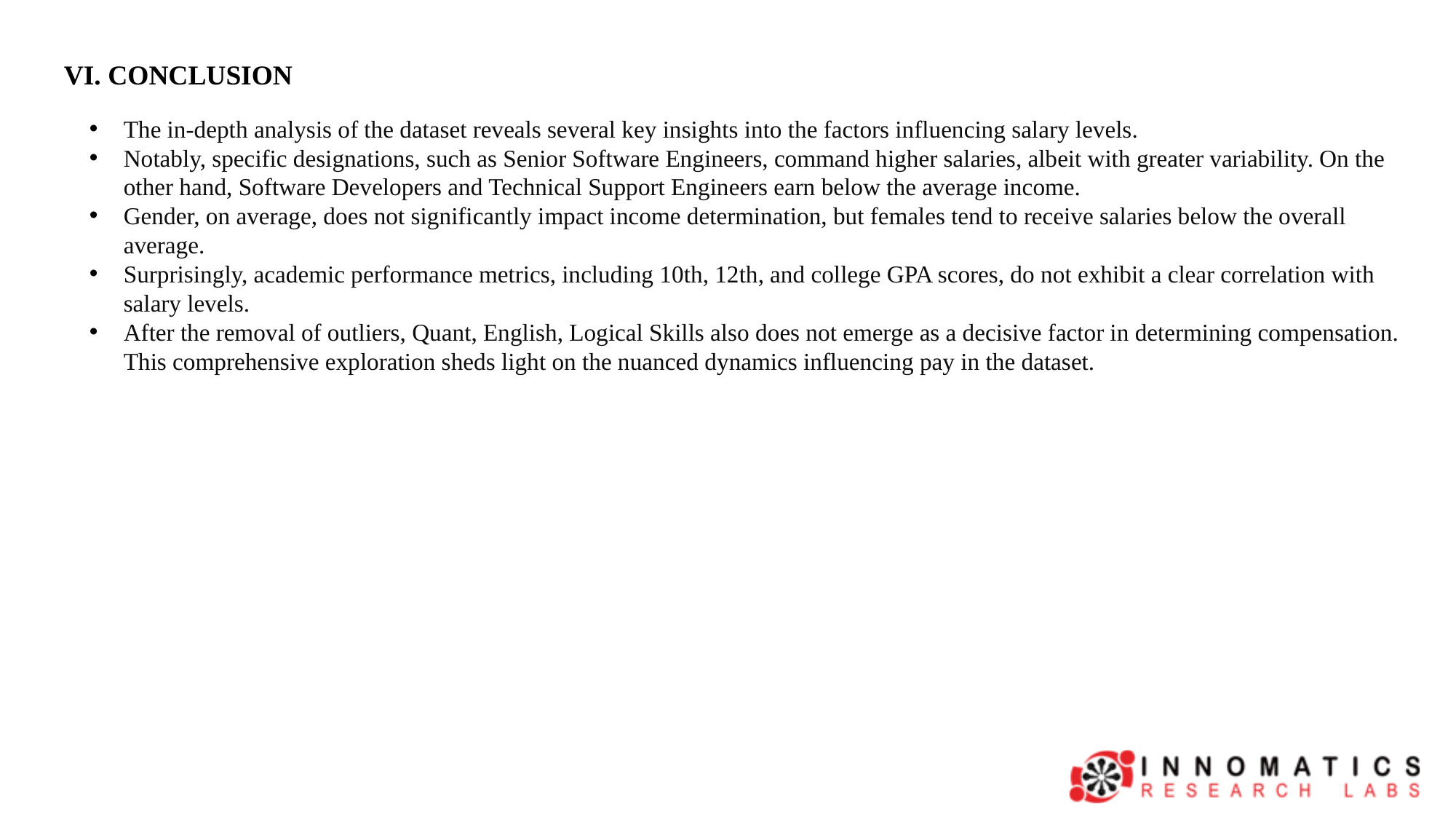

VI. CONCLUSION
The in-depth analysis of the dataset reveals several key insights into the factors influencing salary levels.
Notably, specific designations, such as Senior Software Engineers, command higher salaries, albeit with greater variability. On the other hand, Software Developers and Technical Support Engineers earn below the average income.
Gender, on average, does not significantly impact income determination, but females tend to receive salaries below the overall average.
Surprisingly, academic performance metrics, including 10th, 12th, and college GPA scores, do not exhibit a clear correlation with salary levels.
After the removal of outliers, Quant, English, Logical Skills also does not emerge as a decisive factor in determining compensation. This comprehensive exploration sheds light on the nuanced dynamics influencing pay in the dataset.